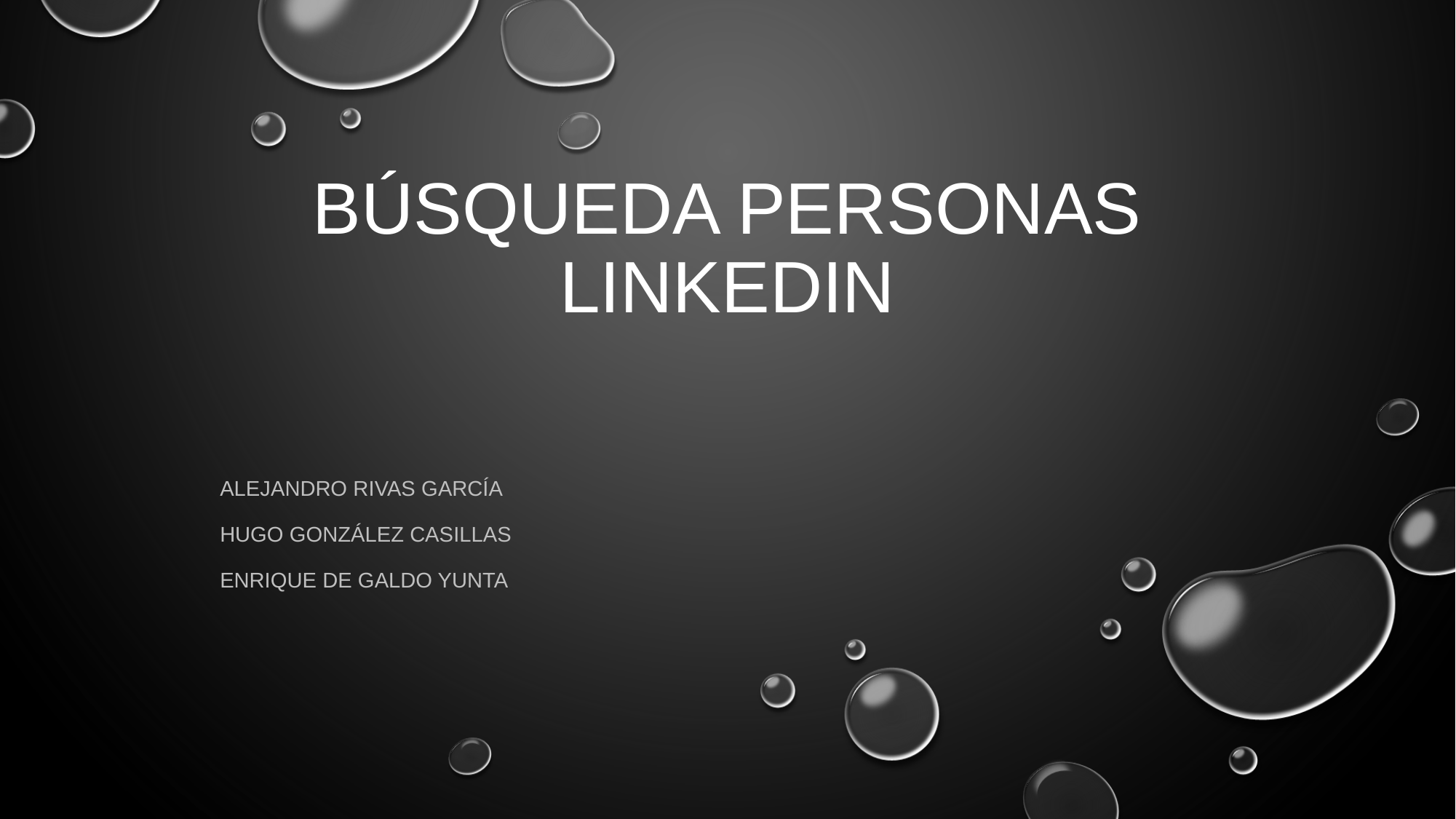

# Búsqueda Personas LinkedIn
Alejandro Rivas García
Hugo González Casillas
Enrique de Galdo Yunta